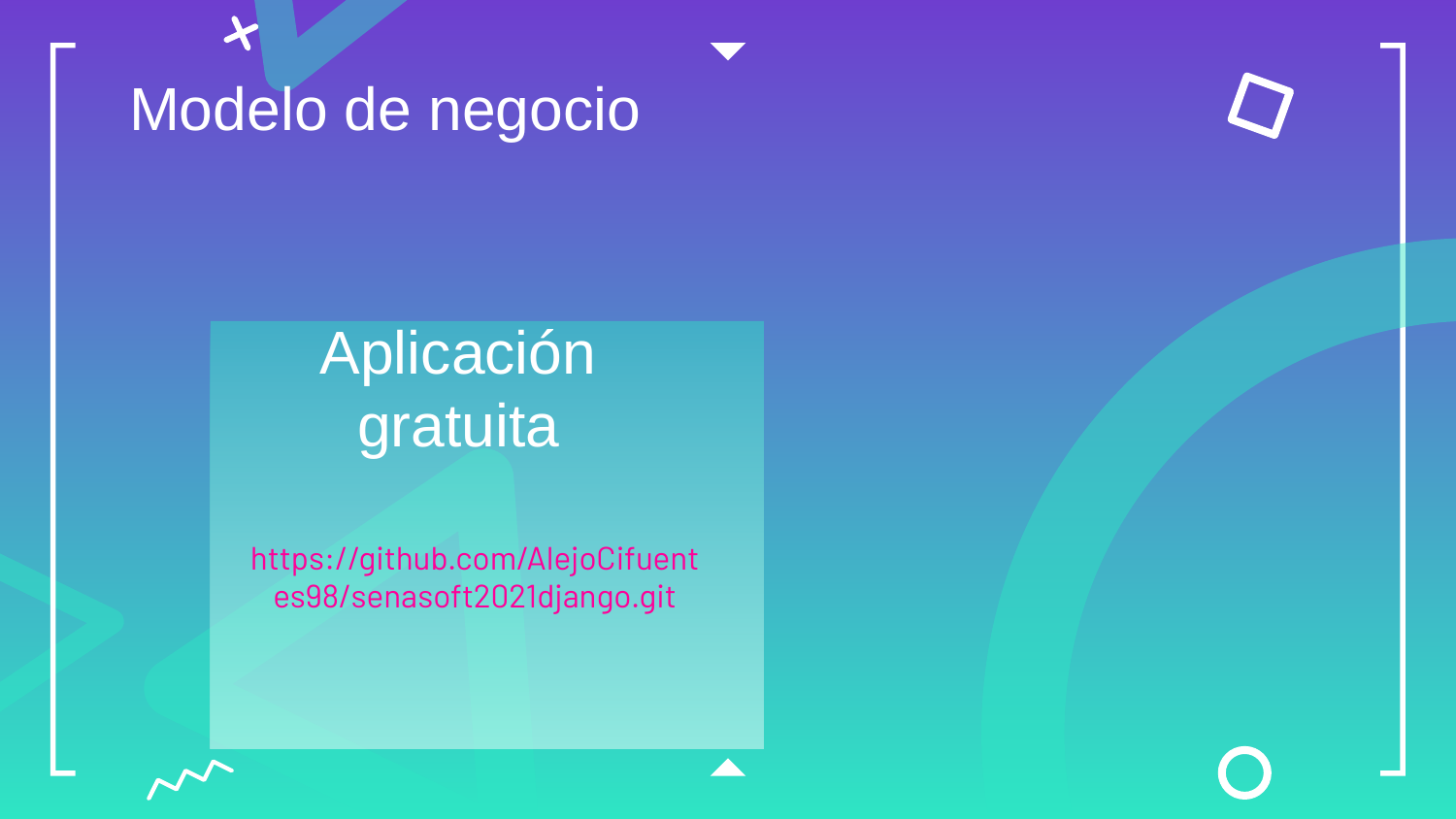

# Modelo de negocio

Aplicación gratuita

 https://github.com/AlejoCifuentes98/senasoft2021django.git